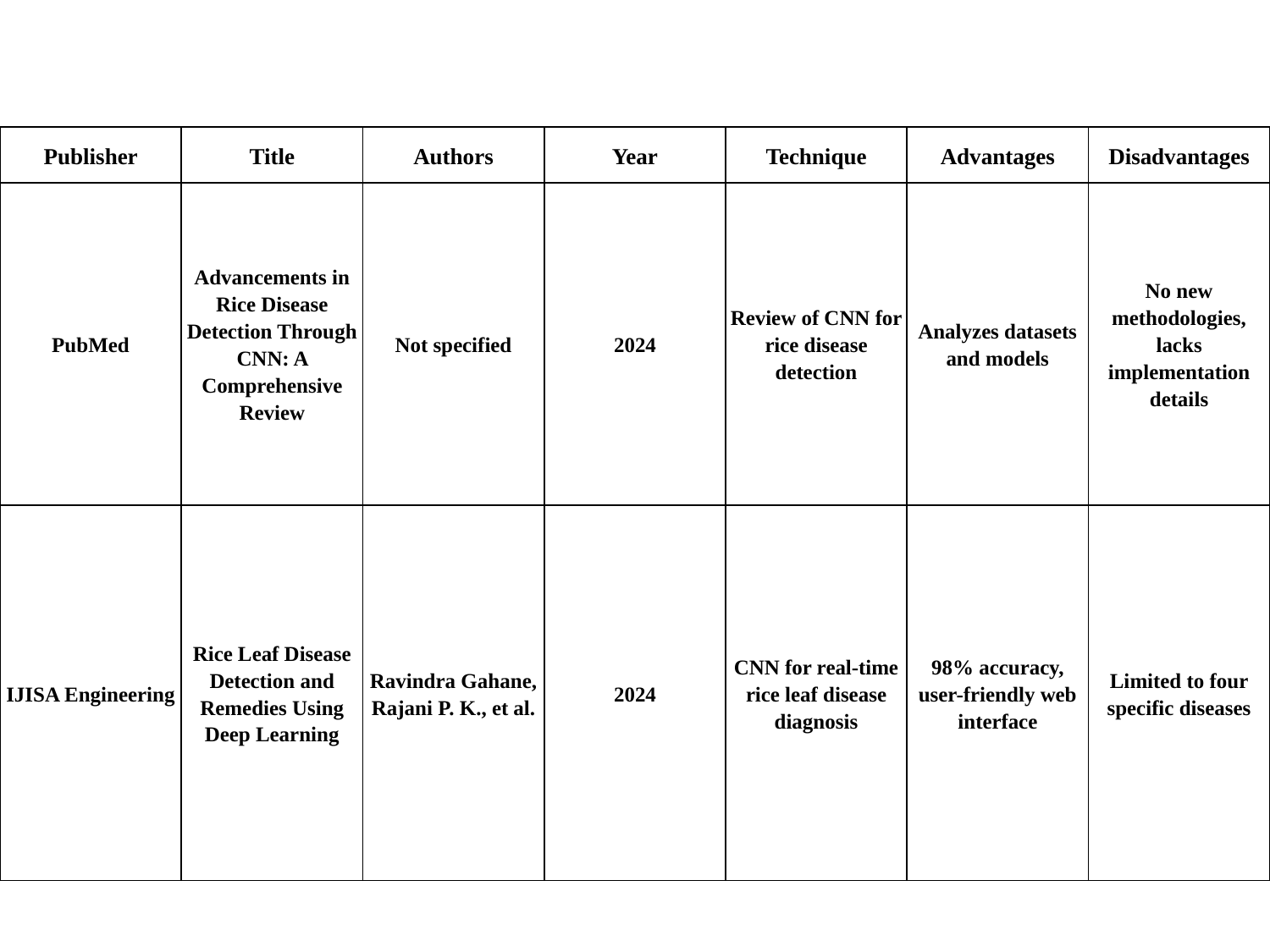

| Publisher | Title | Authors | Year | Technique | Advantages | Disadvantages |
| --- | --- | --- | --- | --- | --- | --- |
| PubMed | Advancements in Rice Disease Detection Through CNN: A Comprehensive Review | Not specified | 2024 | Review of CNN for rice disease detection | Analyzes datasets and models | No new methodologies, lacks implementation details |
| IJISA Engineering | Rice Leaf Disease Detection and Remedies Using Deep Learning | Ravindra Gahane, Rajani P. K., et al. | 2024 | CNN for real-time rice leaf disease diagnosis | 98% accuracy, user-friendly web interface | Limited to four specific diseases |